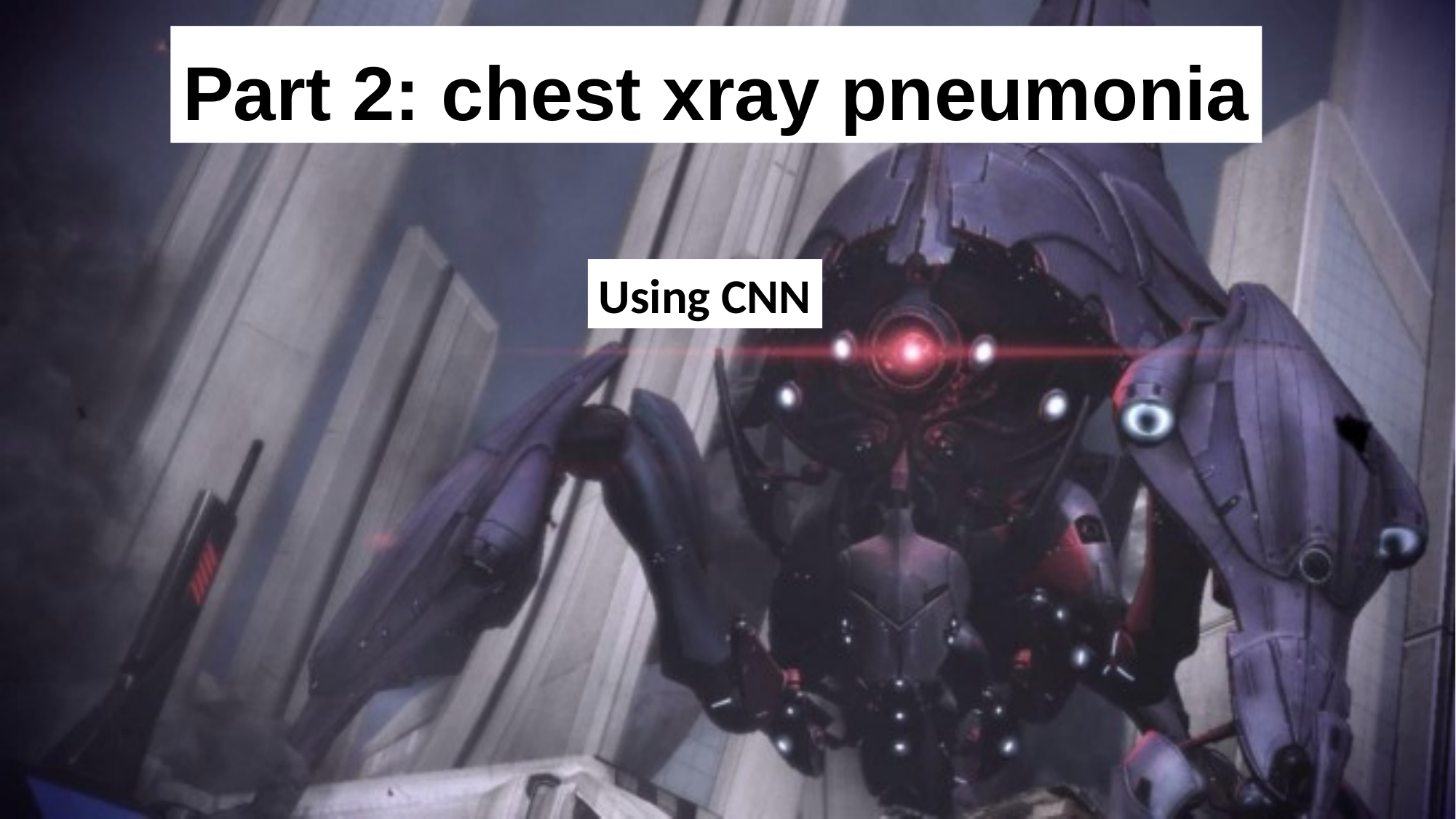

# Part 2: chest xray pneumonia
Using CNN